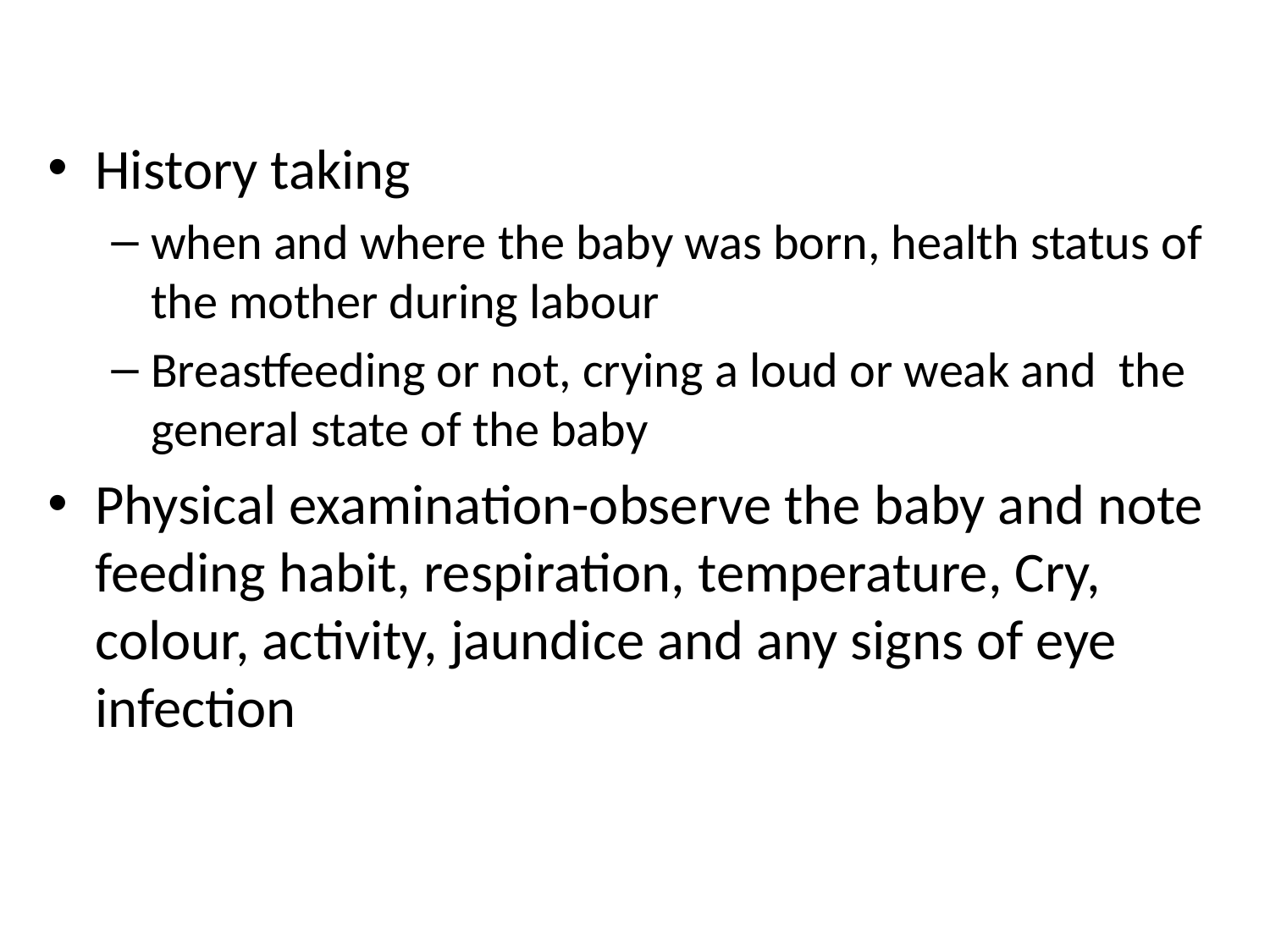

History taking
when and where the baby was born, health status of the mother during labour
Breastfeeding or not, crying a loud or weak and  the general state of the baby
Physical examination-observe the baby and note feeding habit, respiration, temperature, Cry, colour, activity, jaundice and any signs of eye  infection